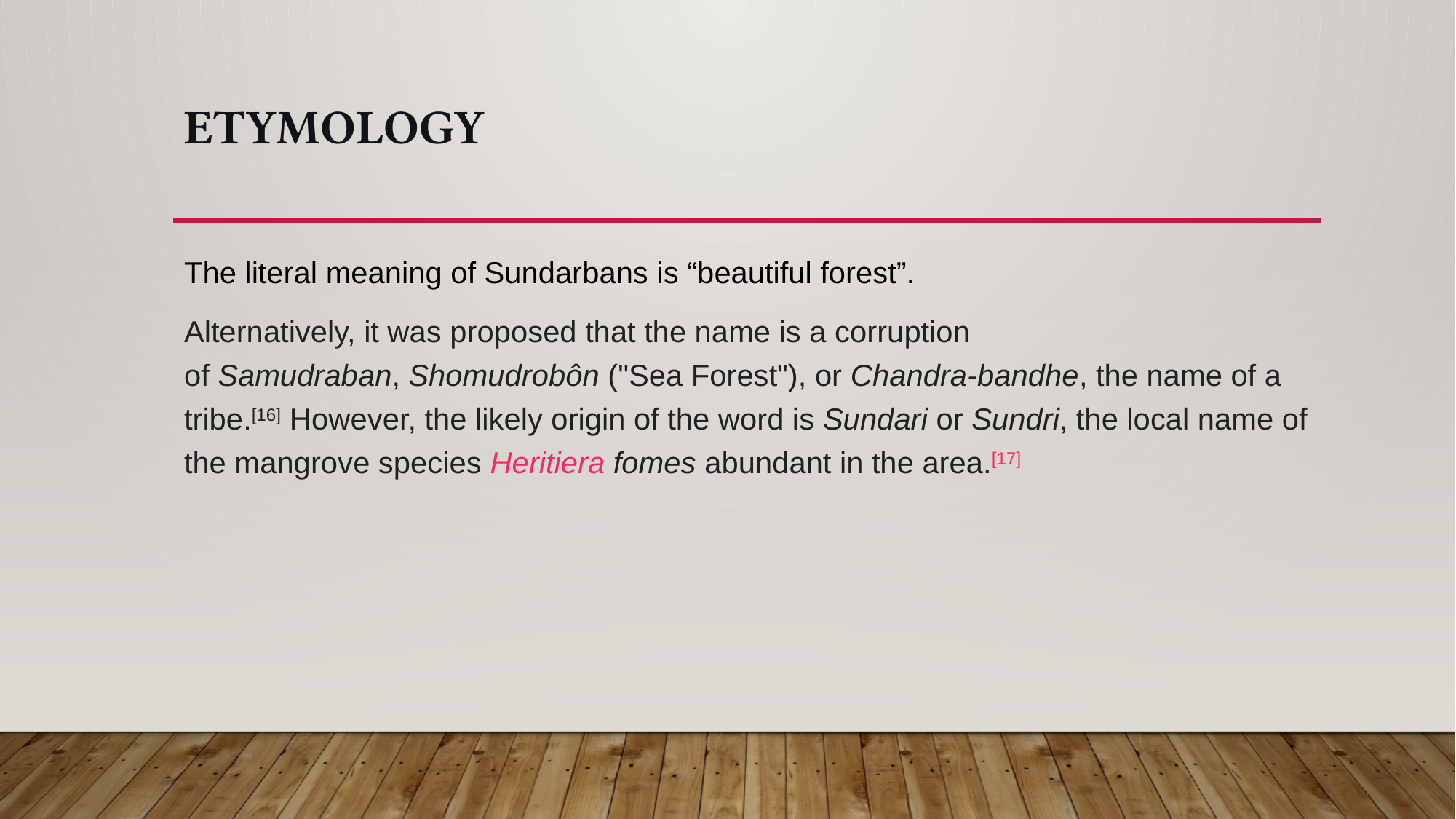

# Etymology
The literal meaning of Sundarbans is “beautiful forest”.
Alternatively, it was proposed that the name is a corruption of Samudraban, Shomudrobôn ("Sea Forest"), or Chandra-bandhe, the name of a tribe.[16] However, the likely origin of the word is Sundari or Sundri, the local name of the mangrove species Heritiera fomes abundant in the area.[17]